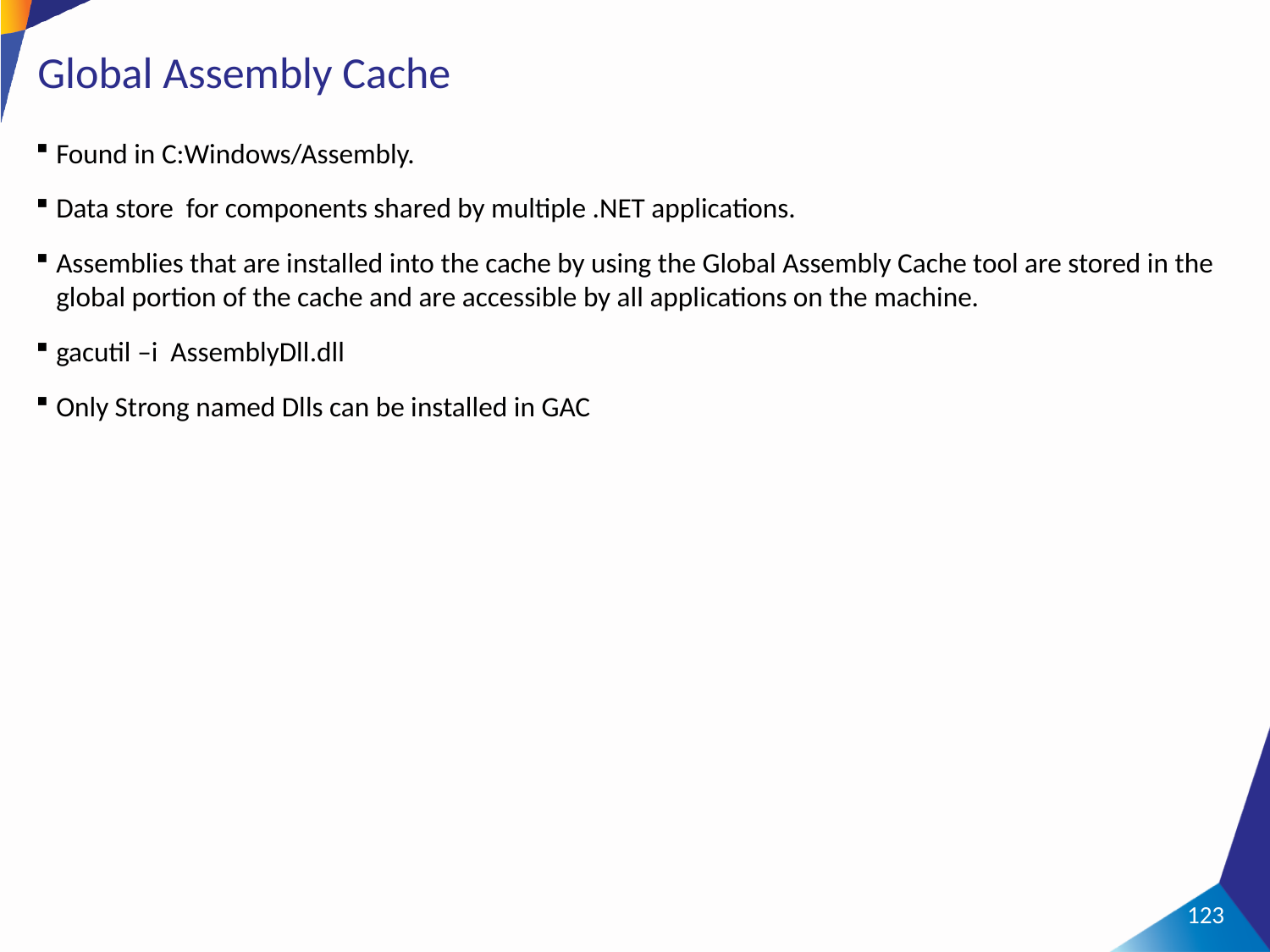

# Global Assembly Cache
Found in C:Windows/Assembly.
Data store  for components shared by multiple .NET applications.
Assemblies that are installed into the cache by using the Global Assembly Cache tool are stored in the global portion of the cache and are accessible by all applications on the machine.
gacutil –i  AssemblyDll.dll
Only Strong named Dlls can be installed in GAC